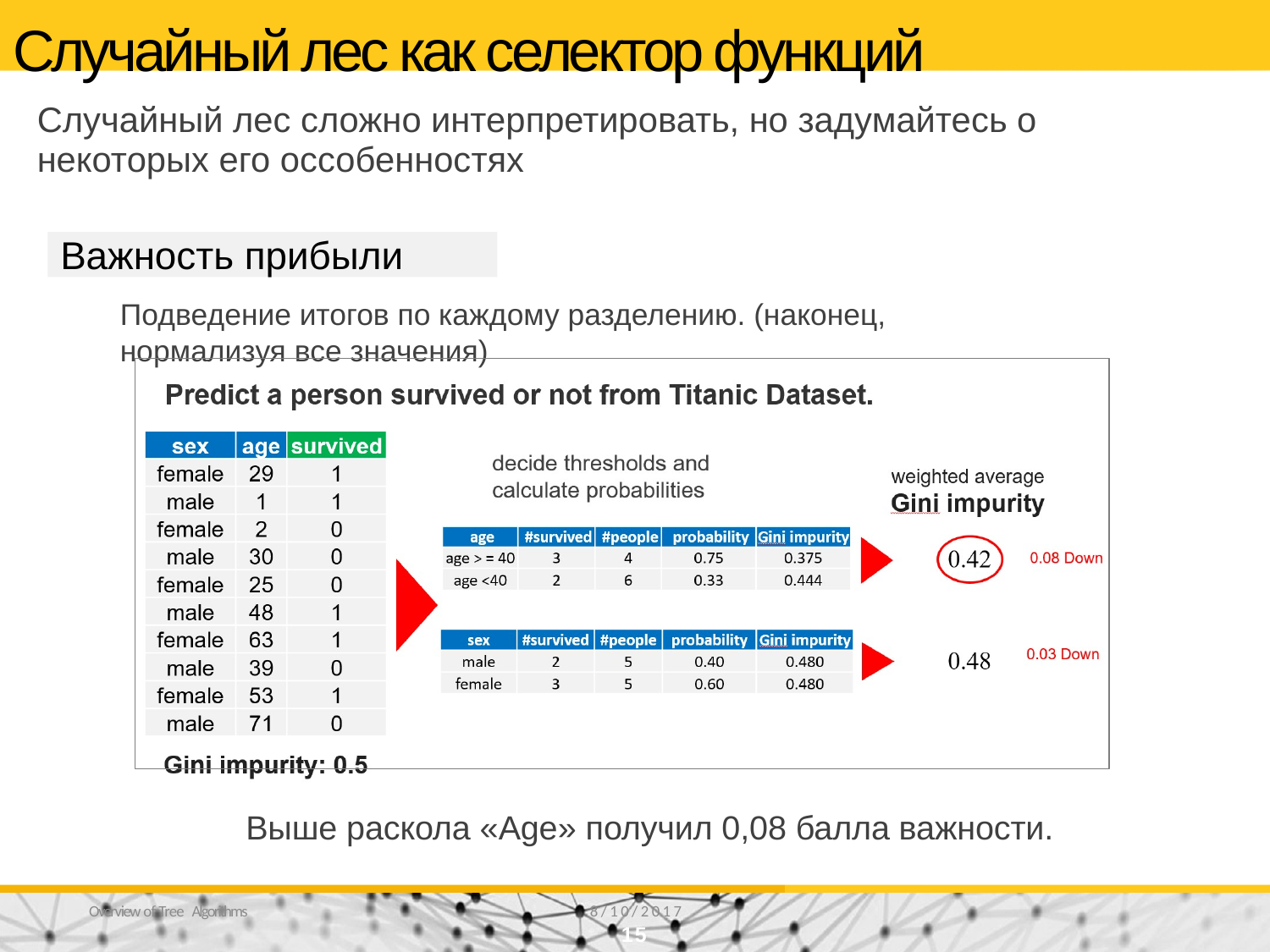

# Случайный лес как селектор функций
Случайный лес сложно интерпретировать, но задумайтесь о некоторых его оссобенностях
Важность прибыли
Подведение итогов по каждому разделению. (наконец, нормализуя все значения)

Выше раскола «Age» получил 0,08 балла важности.
Overview of Tree Algorithms
8/10/2017
15